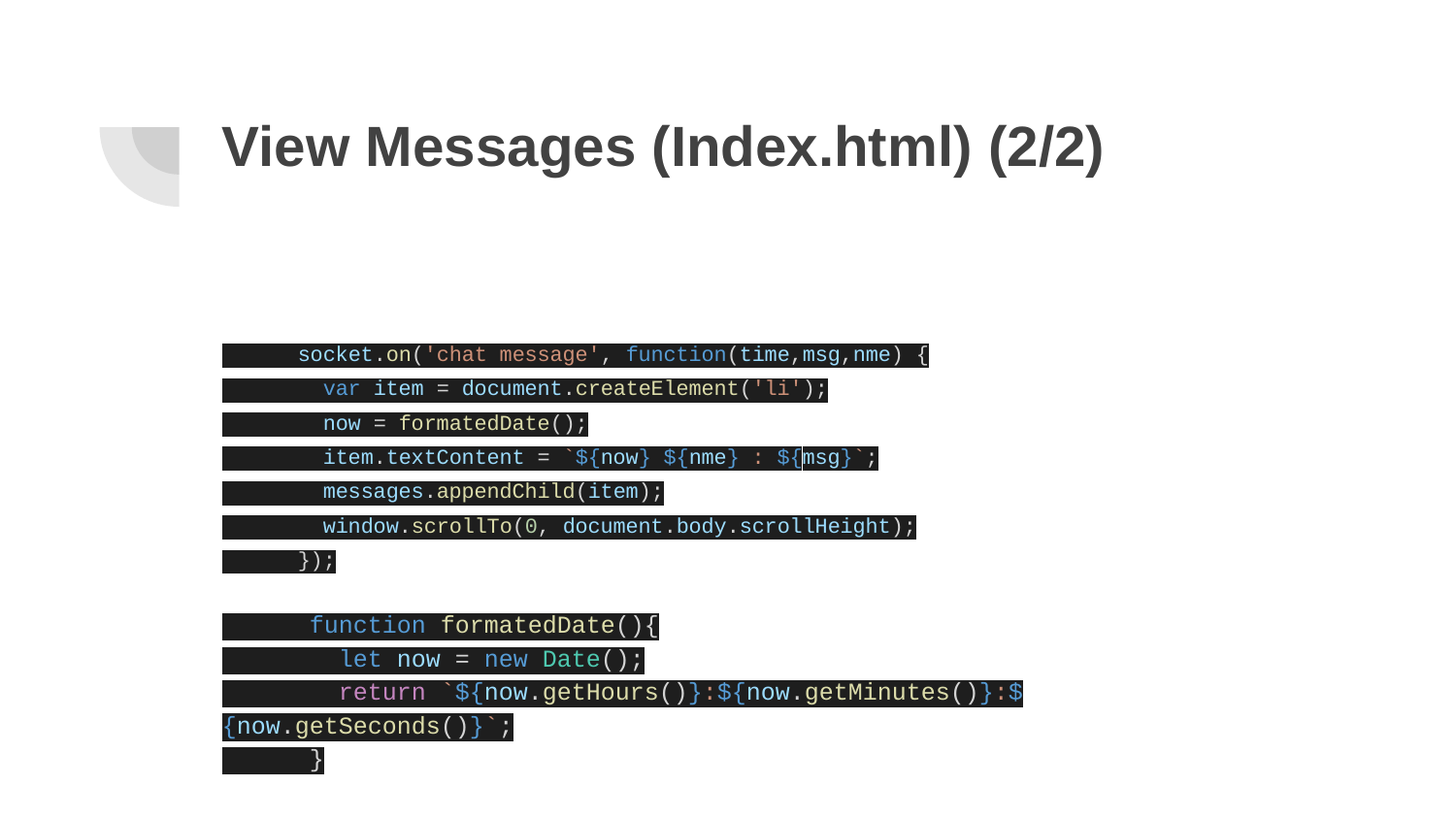

# View Messages (Index.html) (2/2)
      socket.on('chat message', function(time,msg,nme) {
        var item = document.createElement('li');
        now = formatedDate();
        item.textContent = `${now} ${nme} : ${msg}`;
        messages.appendChild(item);
        window.scrollTo(0, document.body.scrollHeight);
      });

      function formatedDate(){
        let now = new Date();
        return `${now.getHours()}:${now.getMinutes()}:${now.getSeconds()}`;
      }